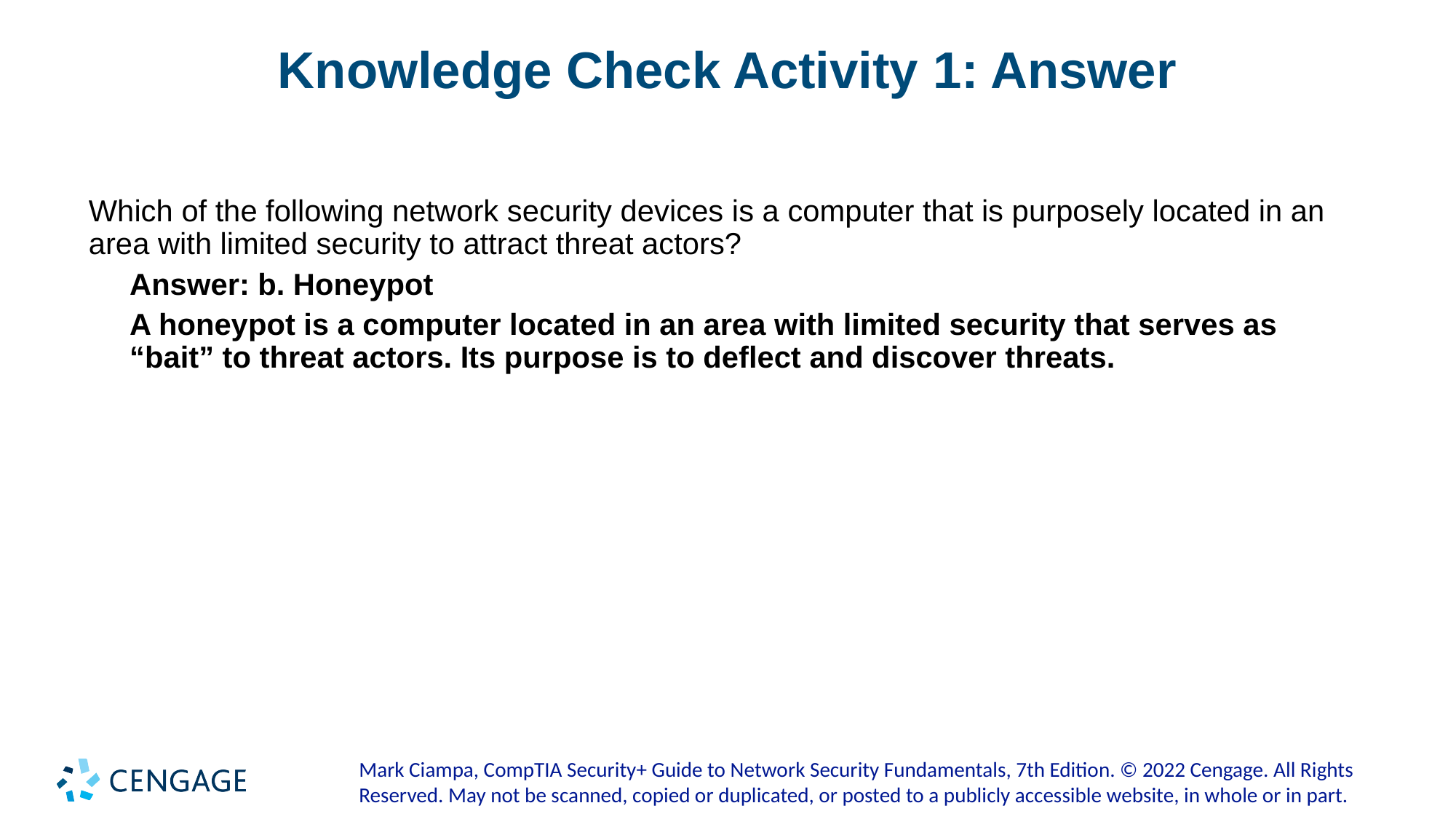

# Knowledge Check Activity 1: Answer
Which of the following network security devices is a computer that is purposely located in an area with limited security to attract threat actors?
Answer: b. Honeypot
A honeypot is a computer located in an area with limited security that serves as “bait” to threat actors. Its purpose is to deflect and discover threats.